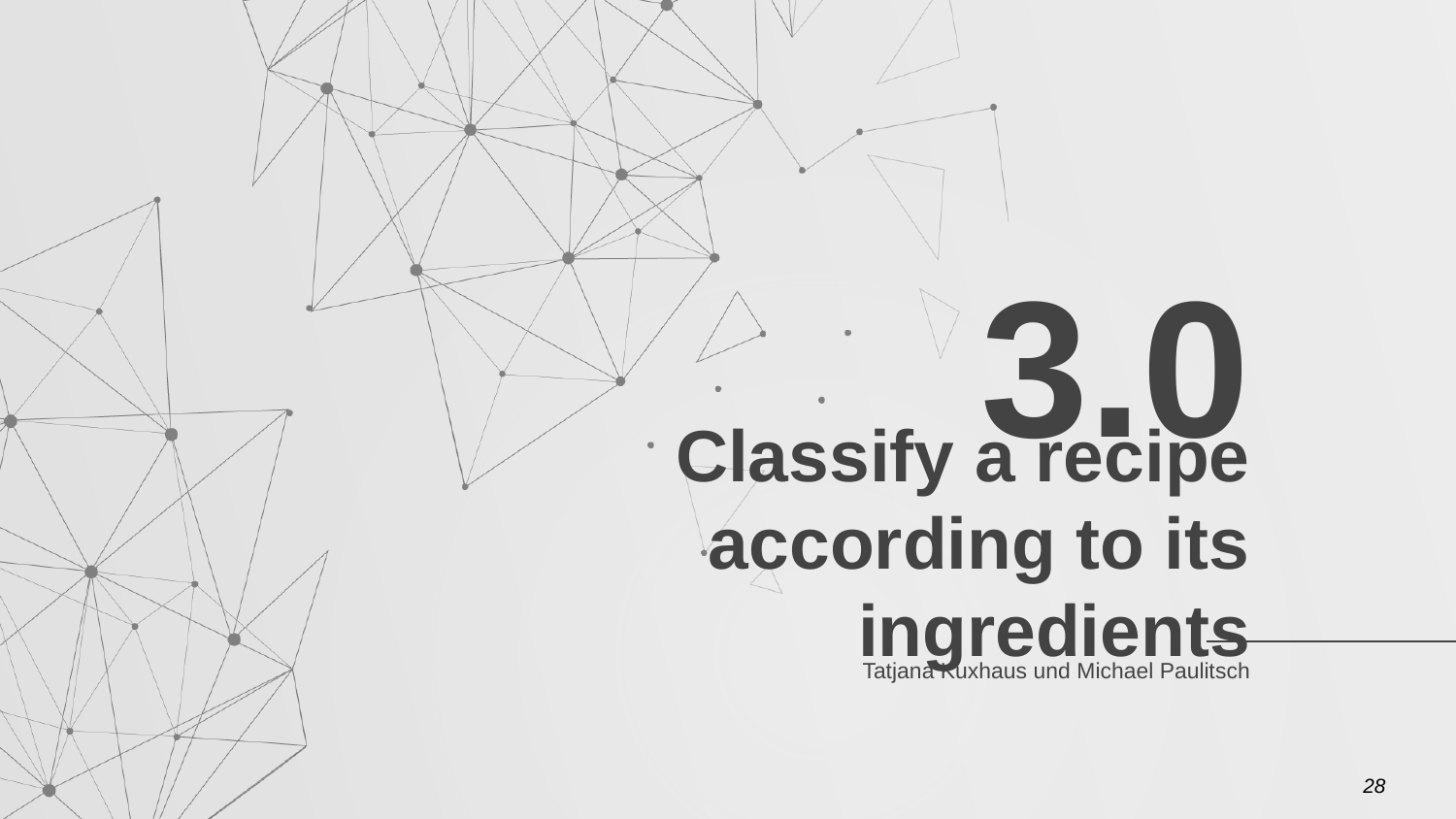

3.0
# Classify a recipe according to its ingredients
Tatjana Kuxhaus und Michael Paulitsch